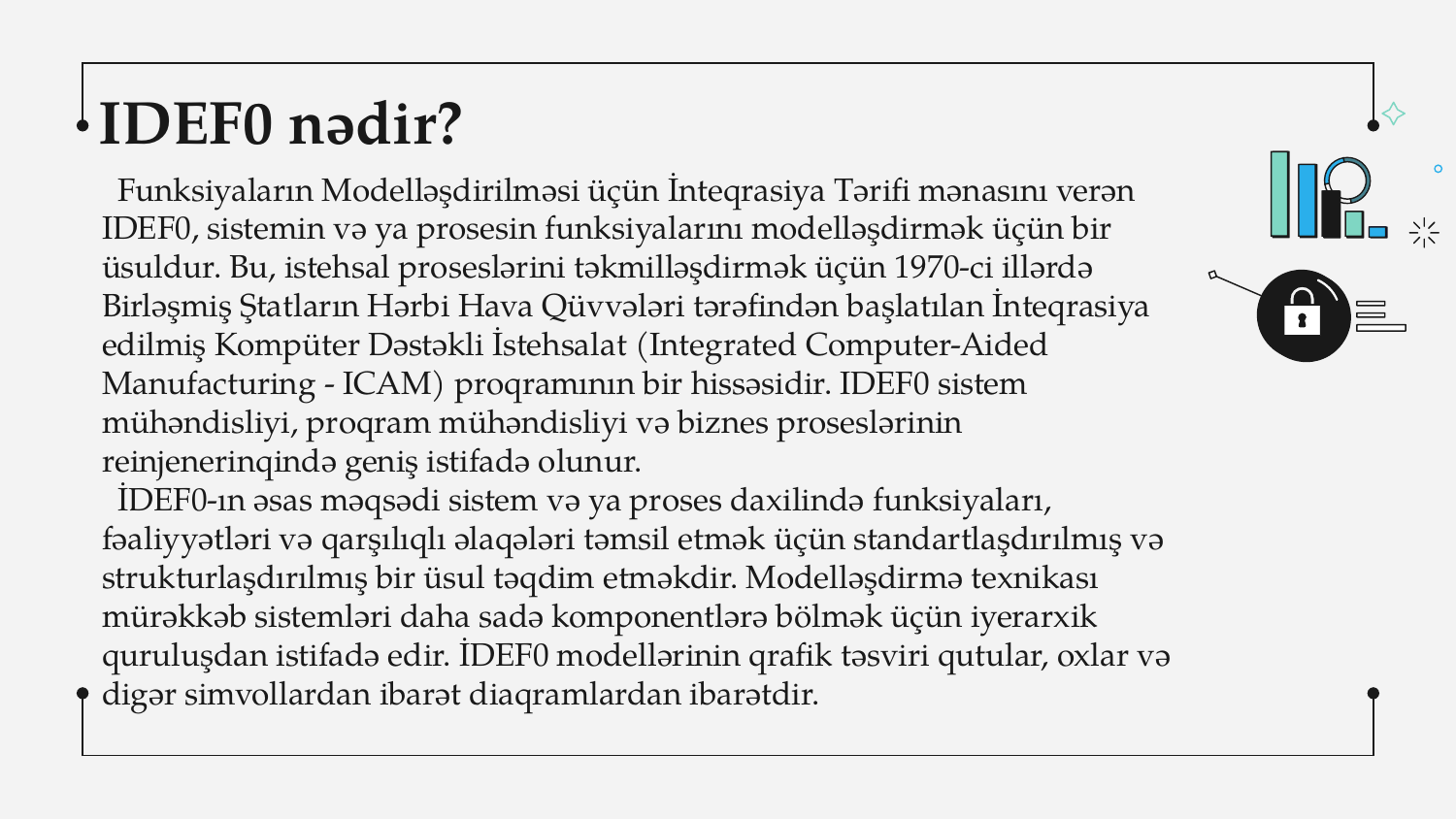

# IDEF0 nədir?

  Funksiyaların Modelləşdirilməsi üçün İnteqrasiya Tərifi mənasını verən IDEF0, sistemin və ya prosesin funksiyalarını modelləşdirmək üçün bir üsuldur. Bu, istehsal proseslərini təkmilləşdirmək üçün 1970-ci illərdə Birləşmiş Ştatların Hərbi Hava Qüvvələri tərəfindən başlatılan İnteqrasiya edilmiş Kompüter Dəstəkli İstehsalat (Integrated Computer-Aided Manufacturing - ICAM) proqramının bir hissəsidir. IDEF0 sistem mühəndisliyi, proqram mühəndisliyi və biznes proseslərinin reinjenerinqində geniş istifadə olunur.
  İDEF0-ın əsas məqsədi sistem və ya proses daxilində funksiyaları, fəaliyyətləri və qarşılıqlı əlaqələri təmsil etmək üçün standartlaşdırılmış və strukturlaşdırılmış bir üsul təqdim etməkdir. Modelləşdirmə texnikası mürəkkəb sistemləri daha sadə komponentlərə bölmək üçün iyerarxik quruluşdan istifadə edir. İDEF0 modellərinin qrafik təsviri qutular, oxlar və digər simvollardan ibarət diaqramlardan ibarətdir.